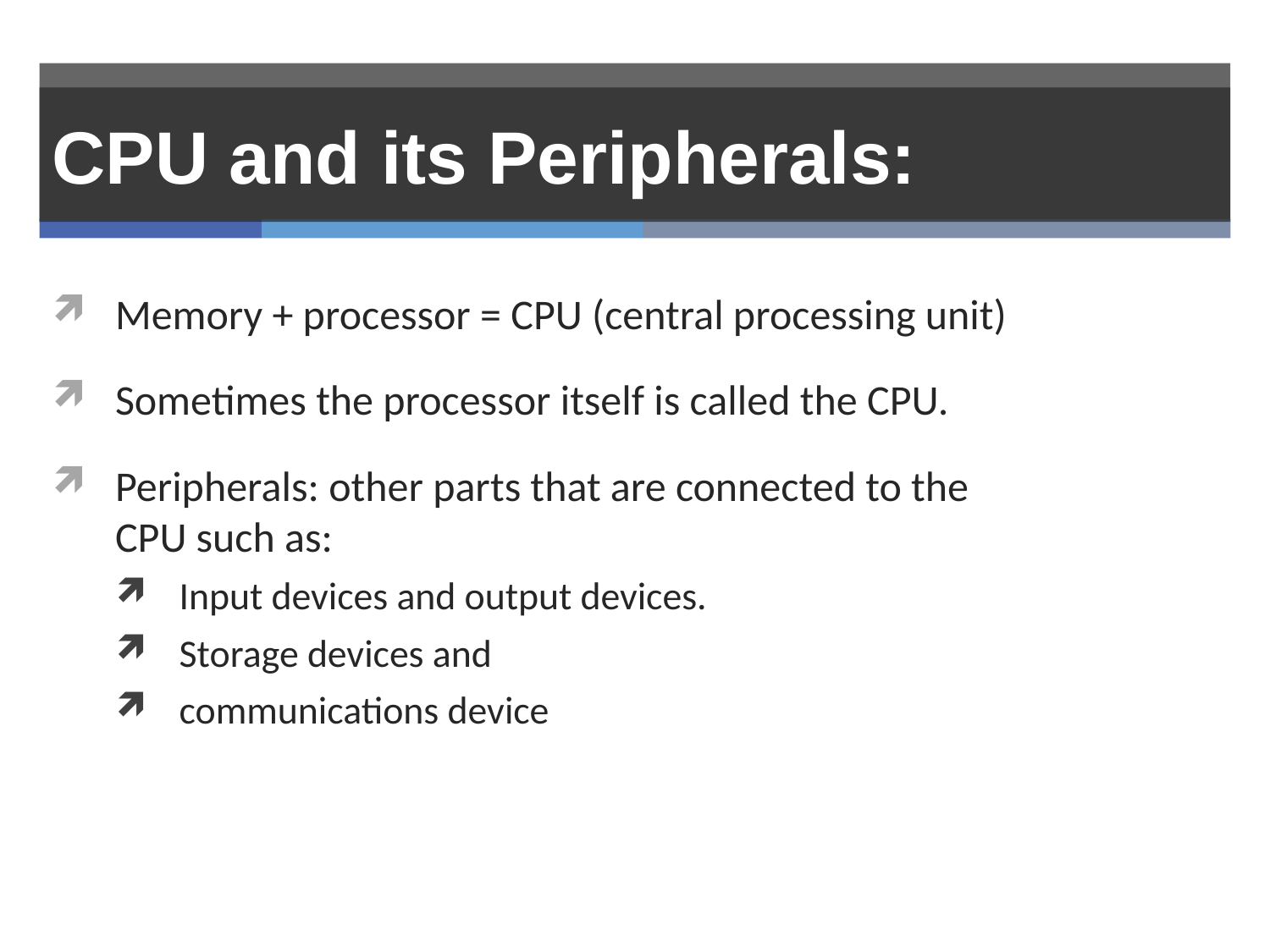

# CPU and its Peripherals:
Memory + processor = CPU (central processing unit)
Sometimes the processor itself is called the CPU.
Peripherals: other parts that are connected to the CPU such as:
Input devices and output devices.
Storage devices and
communications device